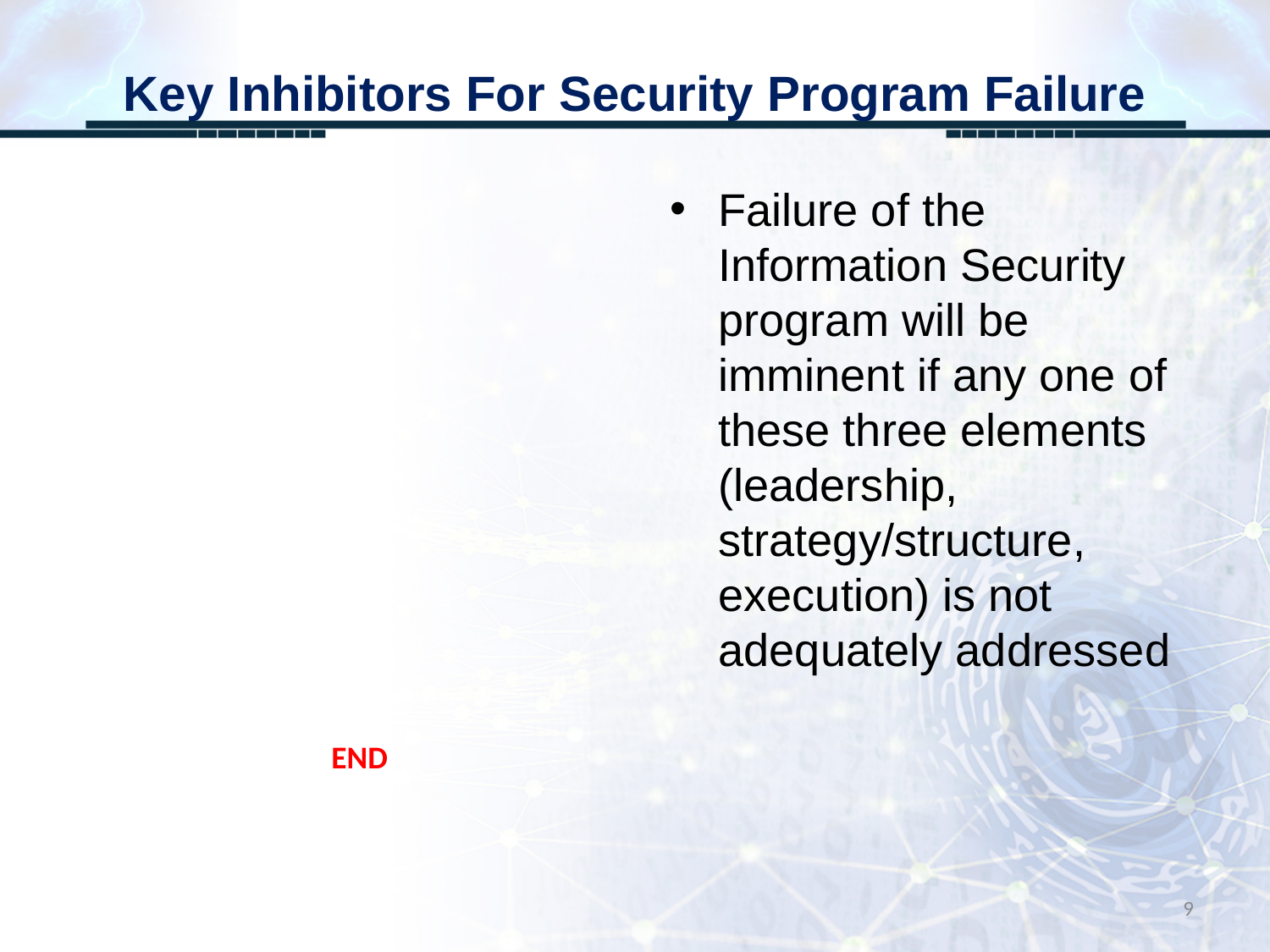

# Key Inhibitors For Security Program Failure
Failure of the Information Security program will be imminent if any one of these three elements (leadership, strategy/structure, execution) is not adequately addressed
END
9